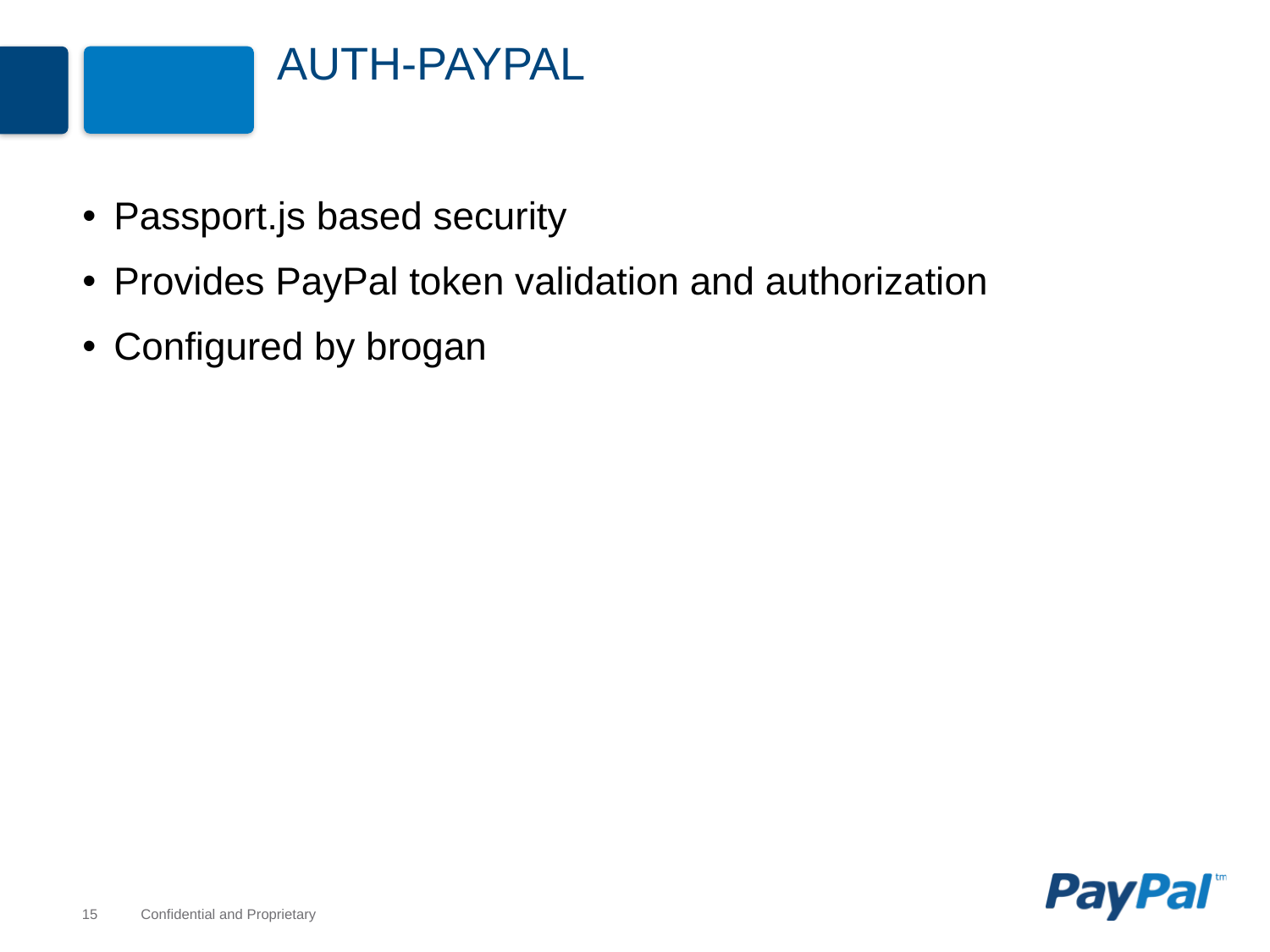

# Auth-paypal
Passport.js based security
Provides PayPal token validation and authorization
Configured by brogan